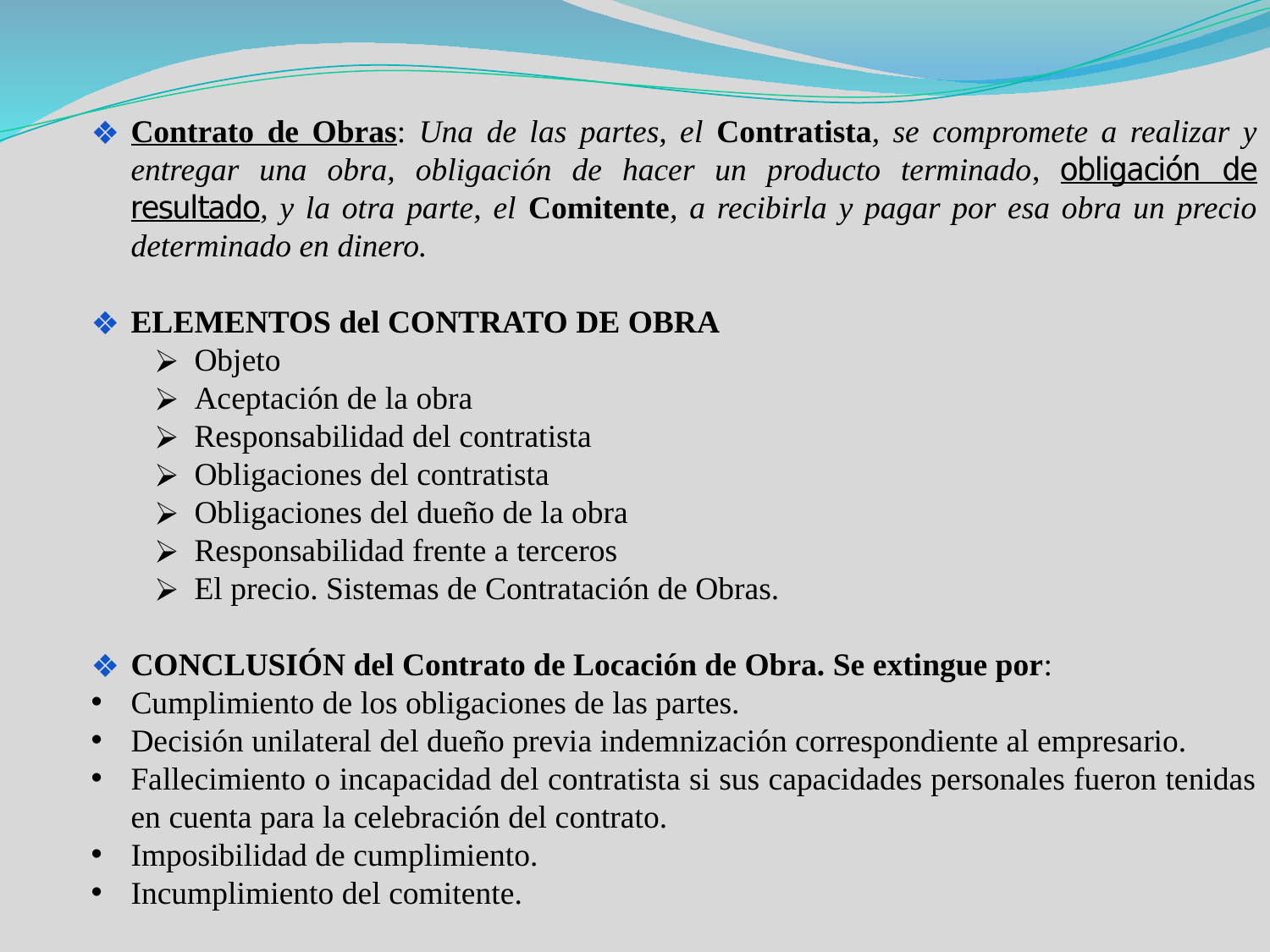

Contrato de Obras: Una de las partes, el Contratista, se compromete a realizar y entregar una obra, obligación de hacer un producto terminado, obligación de resultado, y la otra parte, el Comitente, a recibirla y pagar por esa obra un precio determinado en dinero.

ELEMENTOS del CONTRATO DE OBRA
Objeto
Aceptación de la obra
Responsabilidad del contratista
Obligaciones del contratista
Obligaciones del dueño de la obra
Responsabilidad frente a terceros
El precio. Sistemas de Contratación de Obras.

CONCLUSIÓN del Contrato de Locación de Obra. Se extingue por:
Cumplimiento de los obligaciones de las partes.
Decisión unilateral del dueño previa indemnización correspondiente al empresario.
Fallecimiento o incapacidad del contratista si sus capacidades personales fueron tenidas en cuenta para la celebración del contrato.
Imposibilidad de cumplimiento.
Incumplimiento del comitente.